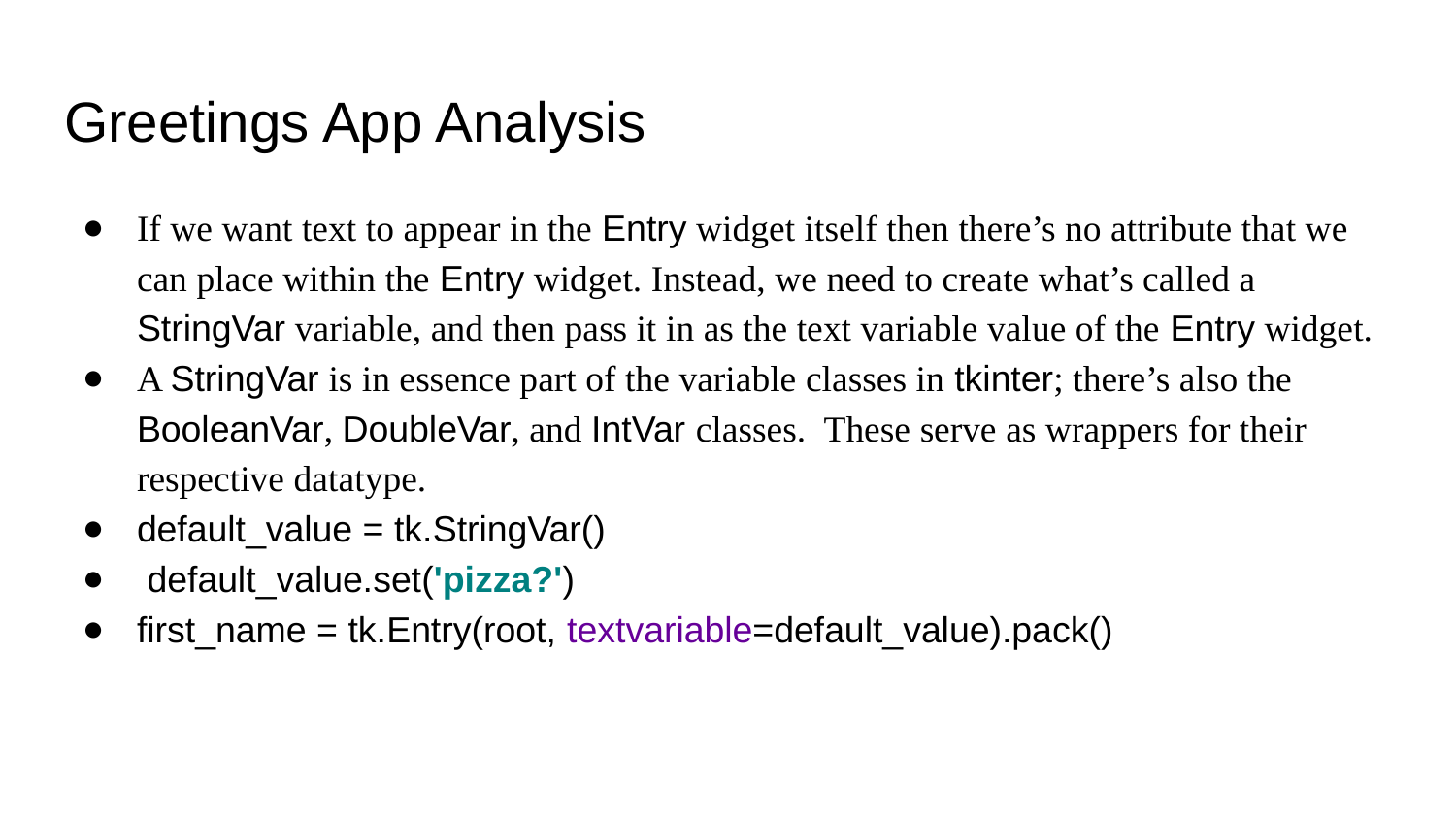

# Greetings App Analysis
If we want text to appear in the Entry widget itself then there’s no attribute that we can place within the Entry widget. Instead, we need to create what’s called a StringVar variable, and then pass it in as the text variable value of the Entry widget.
A StringVar is in essence part of the variable classes in tkinter; there’s also the BooleanVar, DoubleVar, and IntVar classes.  These serve as wrappers for their respective datatype.
default_value = tk.StringVar()
 default_value.set('pizza?')
first_name = tk.Entry(root, textvariable=default_value).pack()